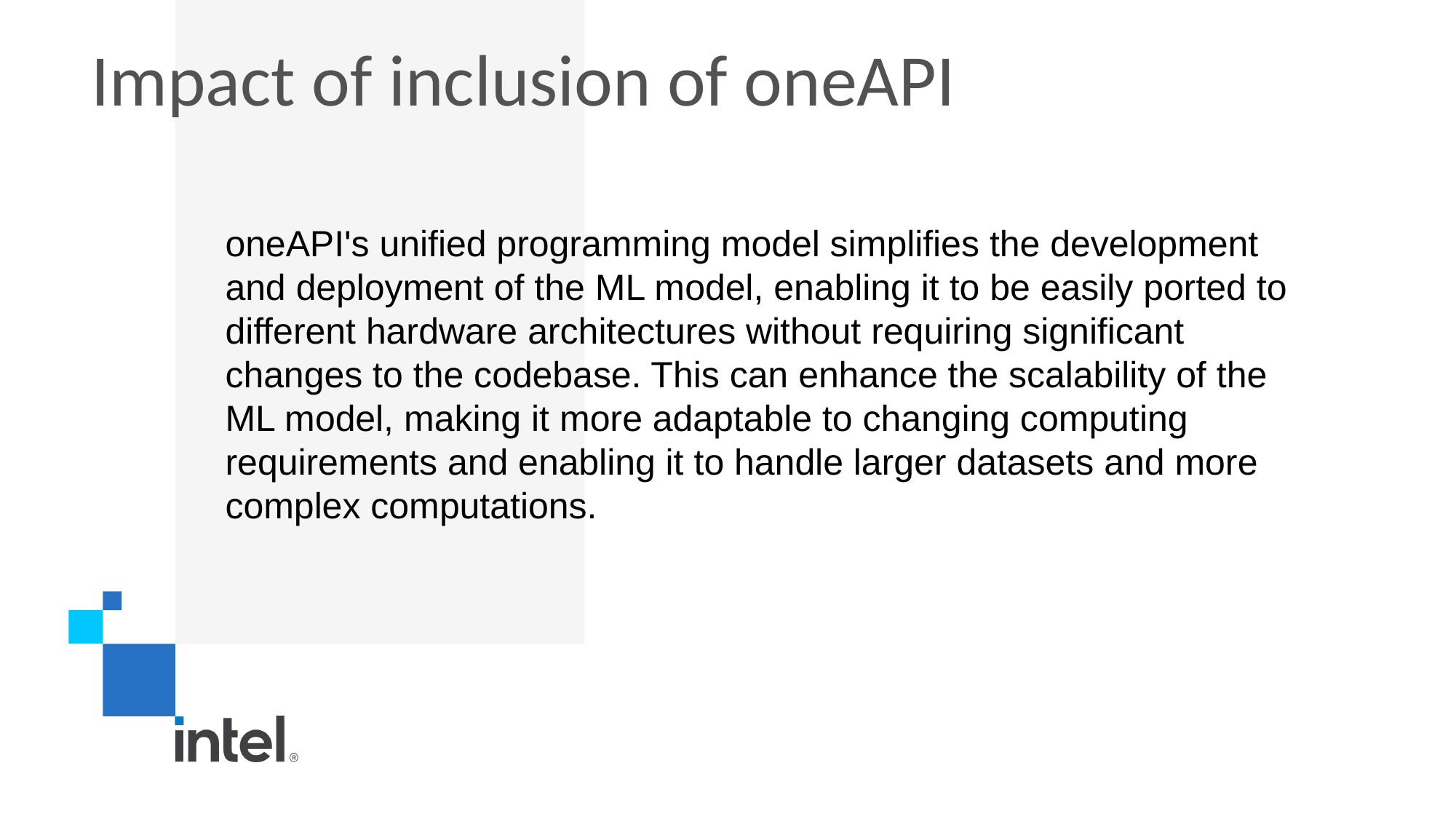

# Impact of inclusion of oneAPI
oneAPI's unified programming model simplifies the development and deployment of the ML model, enabling it to be easily ported to different hardware architectures without requiring significant changes to the codebase. This can enhance the scalability of the ML model, making it more adaptable to changing computing requirements and enabling it to handle larger datasets and more complex computations.